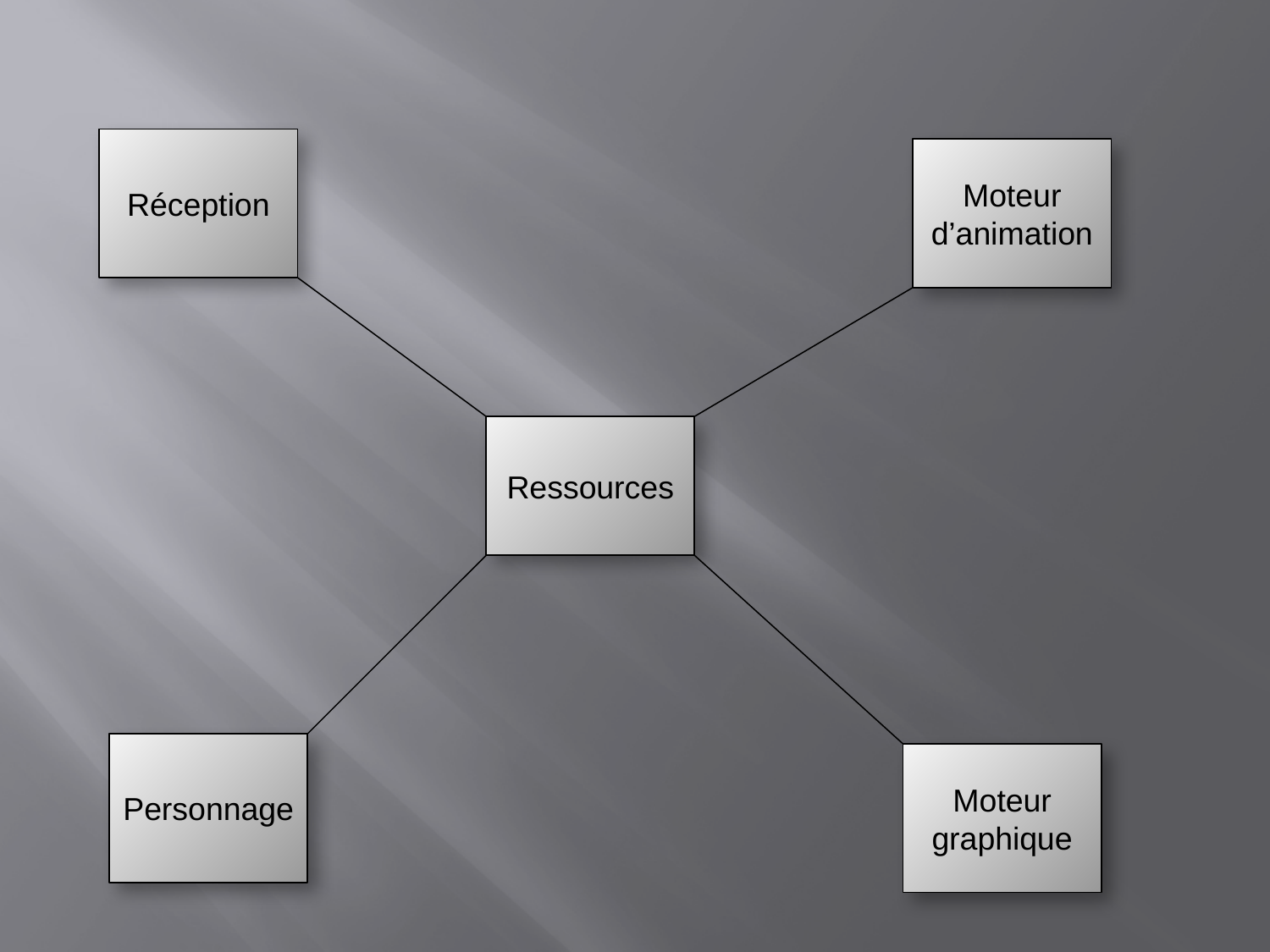

Réception
Moteur d’animation
Ressources
Personnage
Moteur graphique